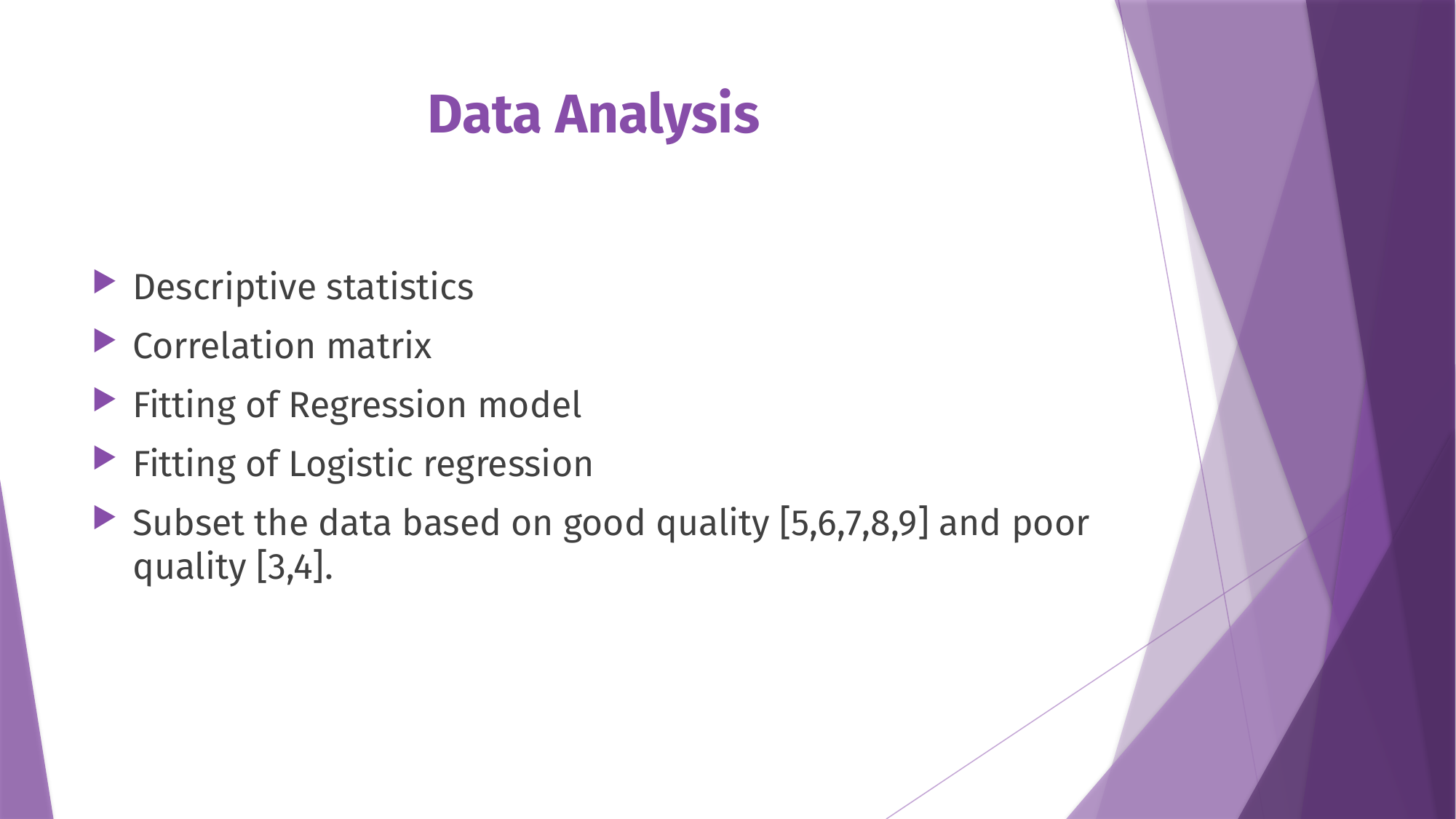

# Data Analysis
Descriptive statistics
Correlation matrix
Fitting of Regression model
Fitting of Logistic regression
Subset the data based on good quality [5,6,7,8,9] and poor quality [3,4].